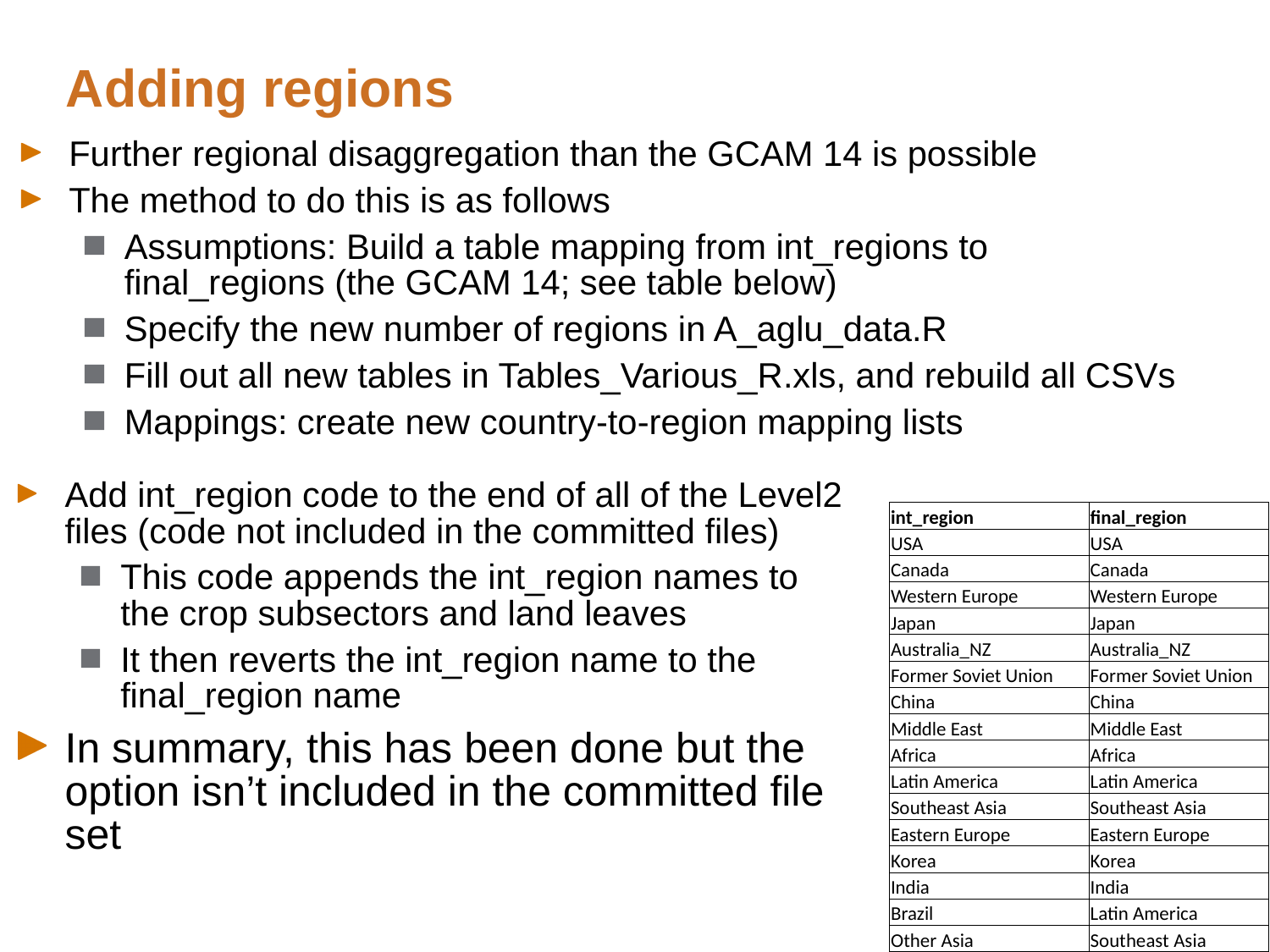

# Adding regions
Further regional disaggregation than the GCAM 14 is possible
The method to do this is as follows
Assumptions: Build a table mapping from int_regions to final_regions (the GCAM 14; see table below)
Specify the new number of regions in A_aglu_data.R
Fill out all new tables in Tables_Various_R.xls, and rebuild all CSVs
Mappings: create new country-to-region mapping lists
Add int_region code to the end of all of the Level2 files (code not included in the committed files)
This code appends the int_region names to the crop subsectors and land leaves
It then reverts the int_region name to the final_region name
In summary, this has been done but the option isn’t included in the committed file set
| int\_region | final\_region |
| --- | --- |
| USA | USA |
| Canada | Canada |
| Western Europe | Western Europe |
| Japan | Japan |
| Australia\_NZ | Australia\_NZ |
| Former Soviet Union | Former Soviet Union |
| China | China |
| Middle East | Middle East |
| Africa | Africa |
| Latin America | Latin America |
| Southeast Asia | Southeast Asia |
| Eastern Europe | Eastern Europe |
| Korea | Korea |
| India | India |
| Brazil | Latin America |
| Other Asia | Southeast Asia |